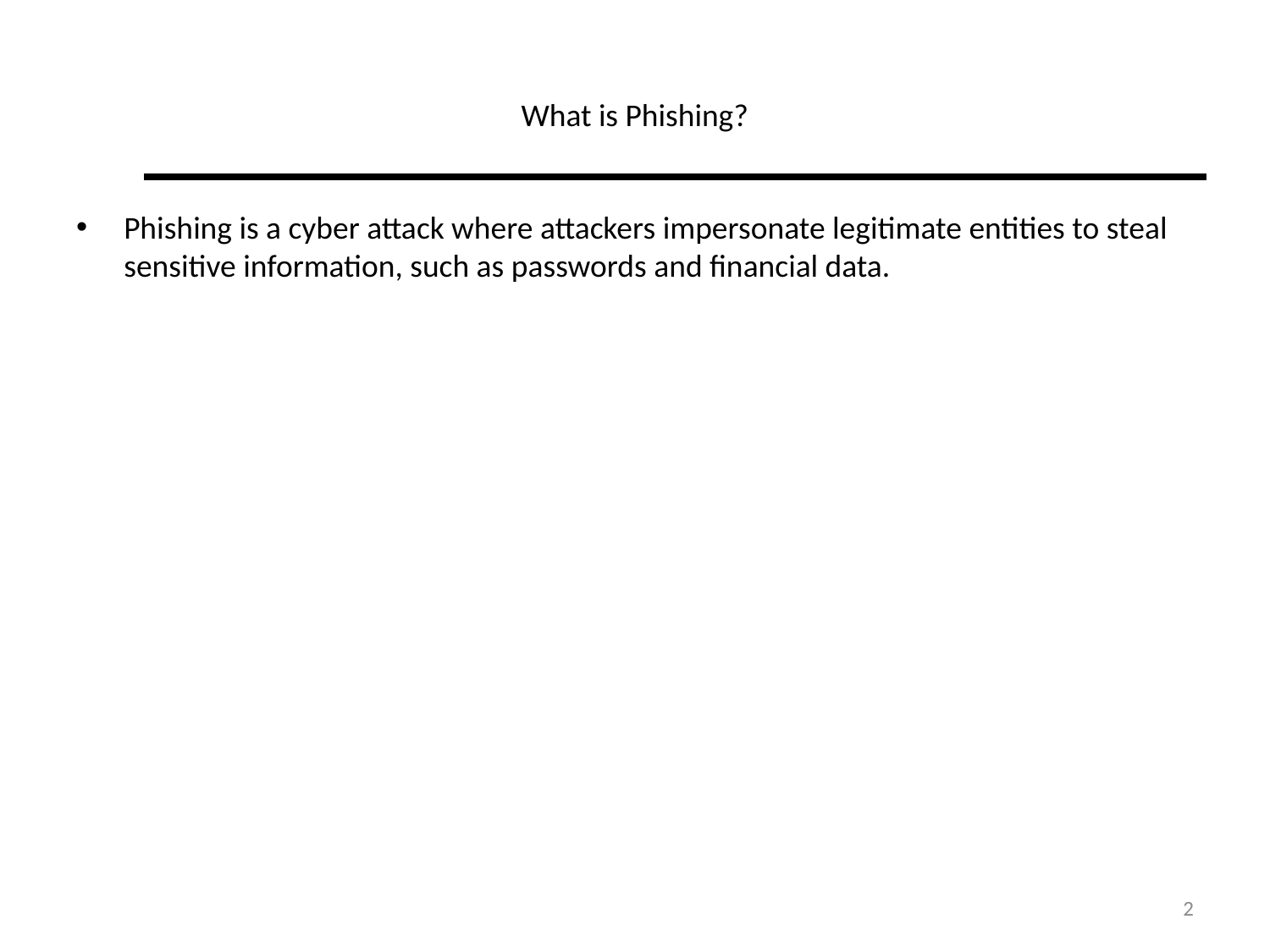

# What is Phishing?

Phishing is a cyber attack where attackers impersonate legitimate entities to steal sensitive information, such as passwords and financial data.
2